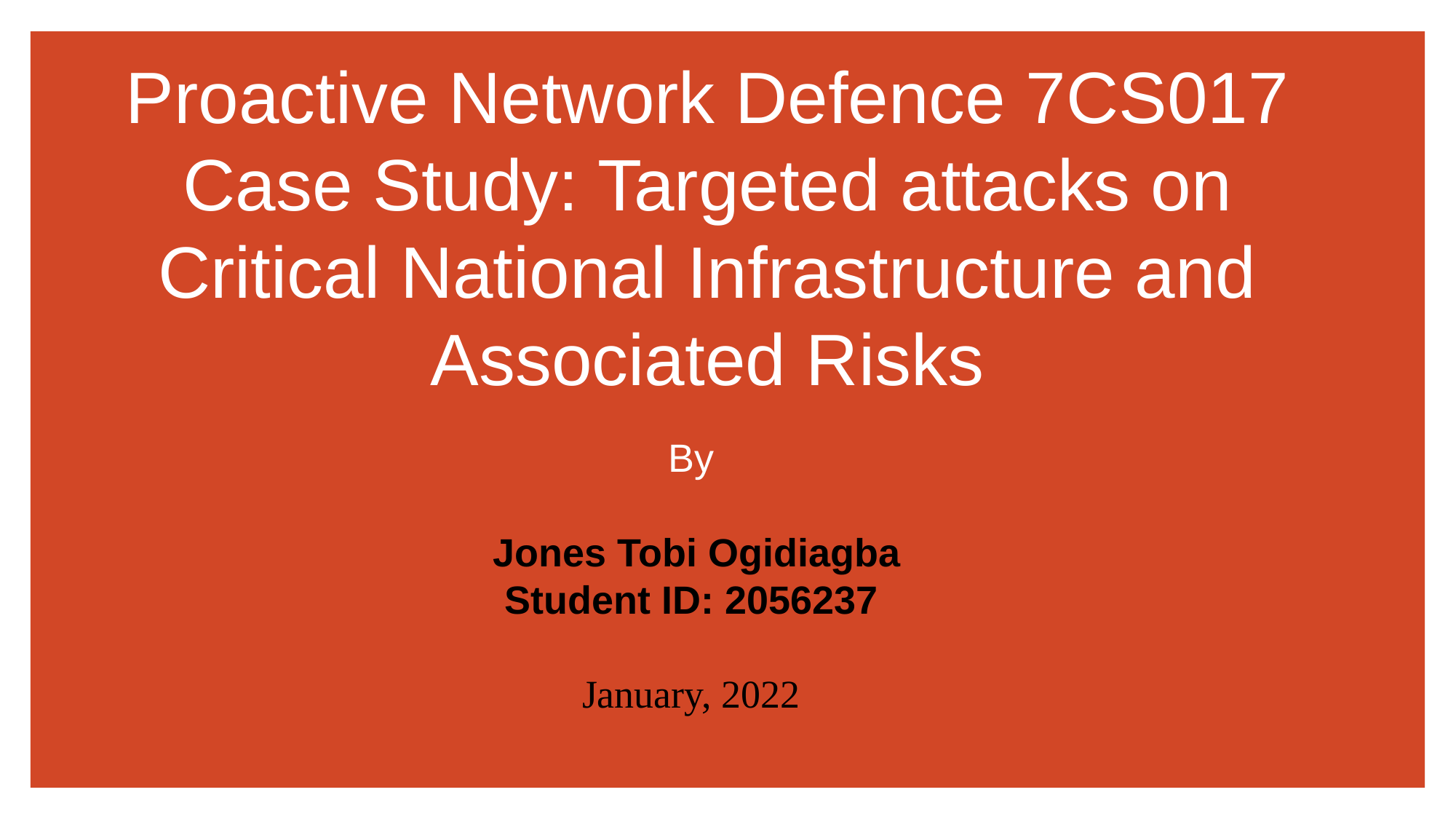

# Proactive Network Defence 7CS017 Case Study: Targeted attacks on Critical National Infrastructure and Associated Risks
By
 Jones Tobi Ogidiagba
Student ID: 2056237

January, 2022